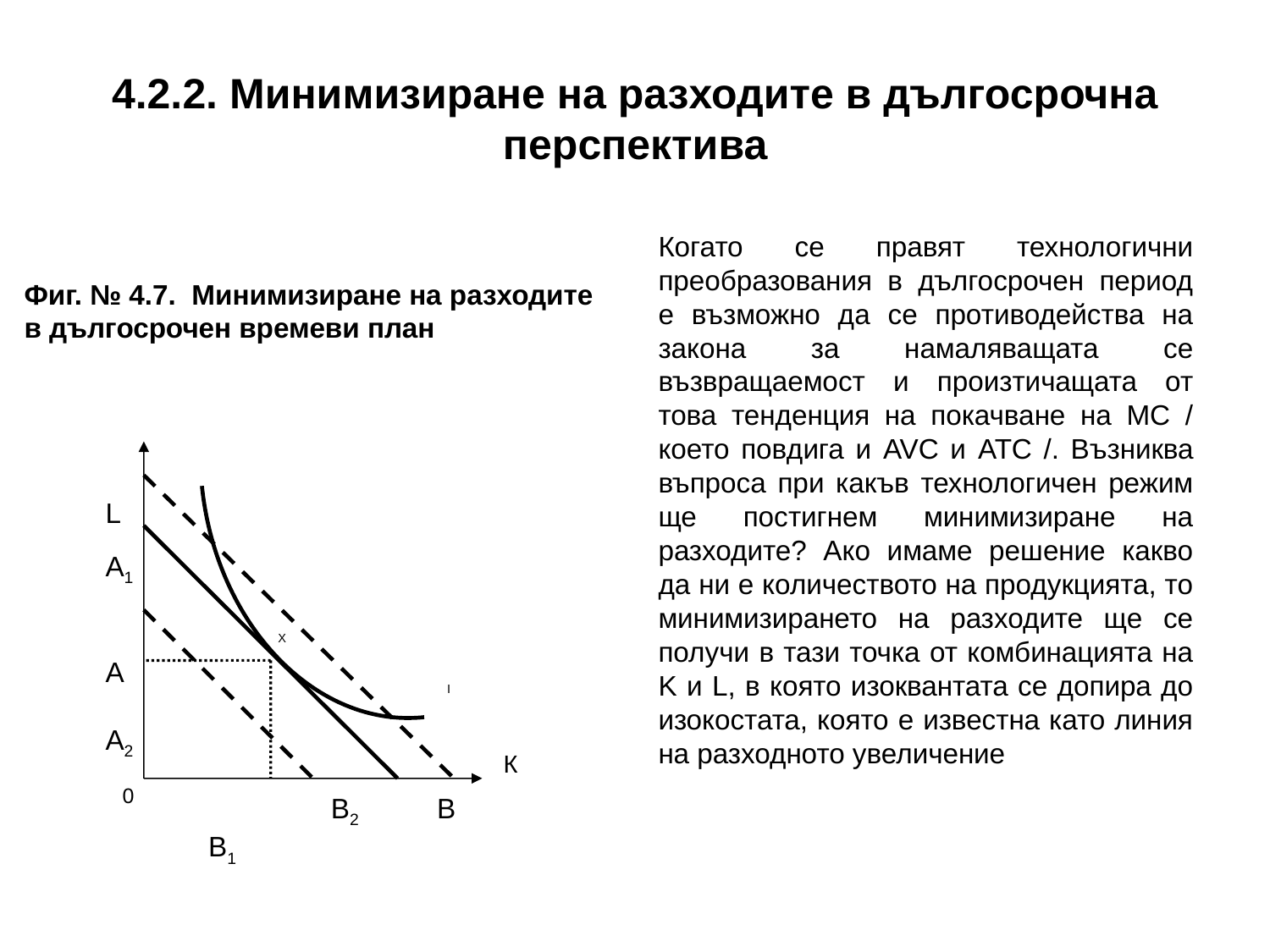

# 4.2.2. Минимизиране на разходите в дългосрочна перспектива

Когато се правят технологични преобразования в дългосрочен период е възможно да се противодейства на закона за намаляващата се възвращаемост и произтичащата от това тенденция на покачване на МС / което повдига и AVC и ATC /. Възниква въпроса при какъв технологичен режим ще постигнем минимизиране на разходите? Ако имаме решение какво да ни е количеството на продукцията, то минимизирането на разходите ще се получи в тази точка от комбинацията на K и L, в която изоквантата се допира до изокостата, която е известна като линия на разходното увеличение

Фиг. № 4.7.  Минимизиране на разходите в дългосрочен времеви план

L
          А1

       А

А2

X

I
К
    0

                                            В2          B        В1